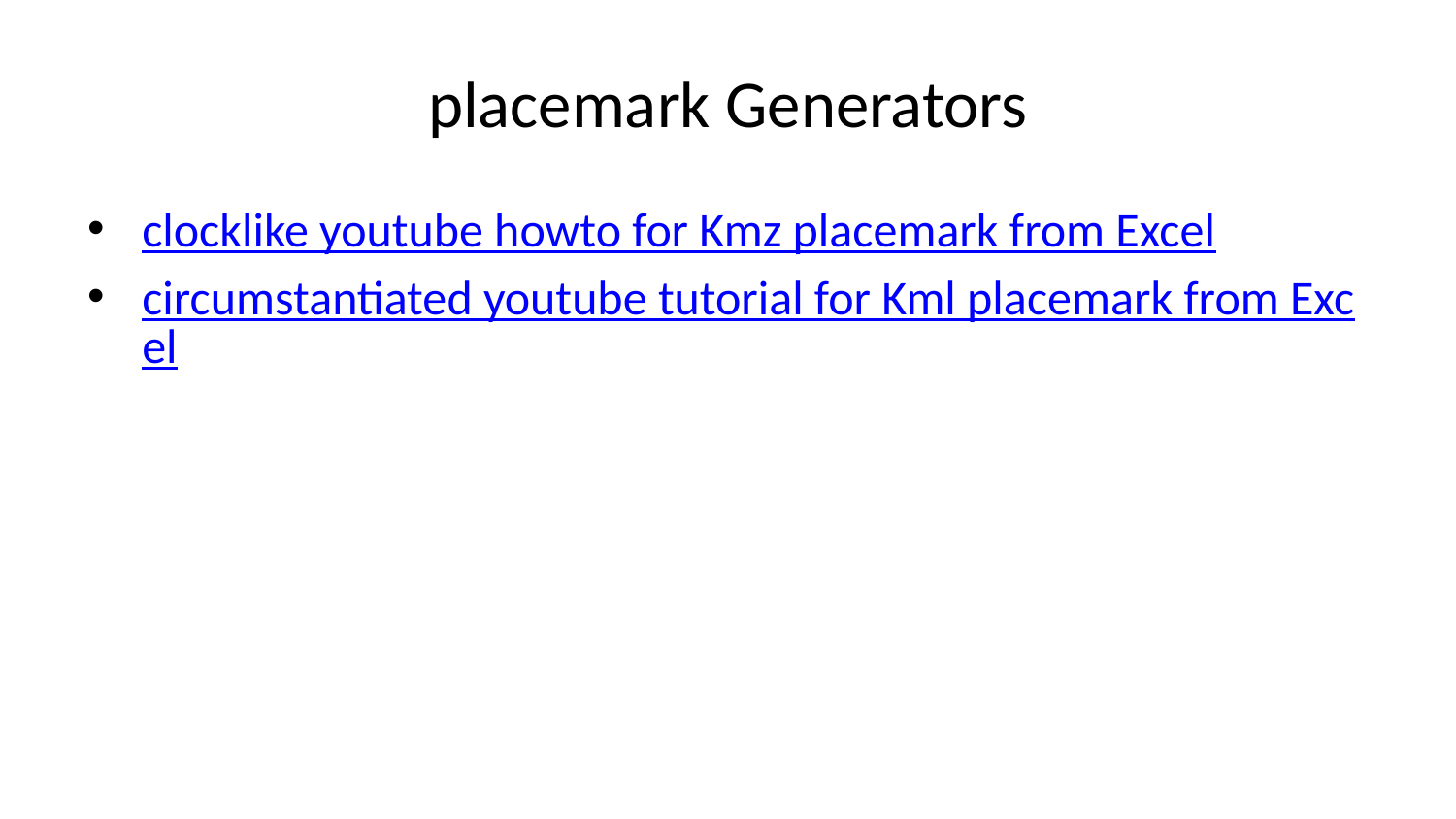

# placemark Generators
clocklike youtube howto for Kmz placemark from Excel
circumstantiated youtube tutorial for Kml placemark from Excel